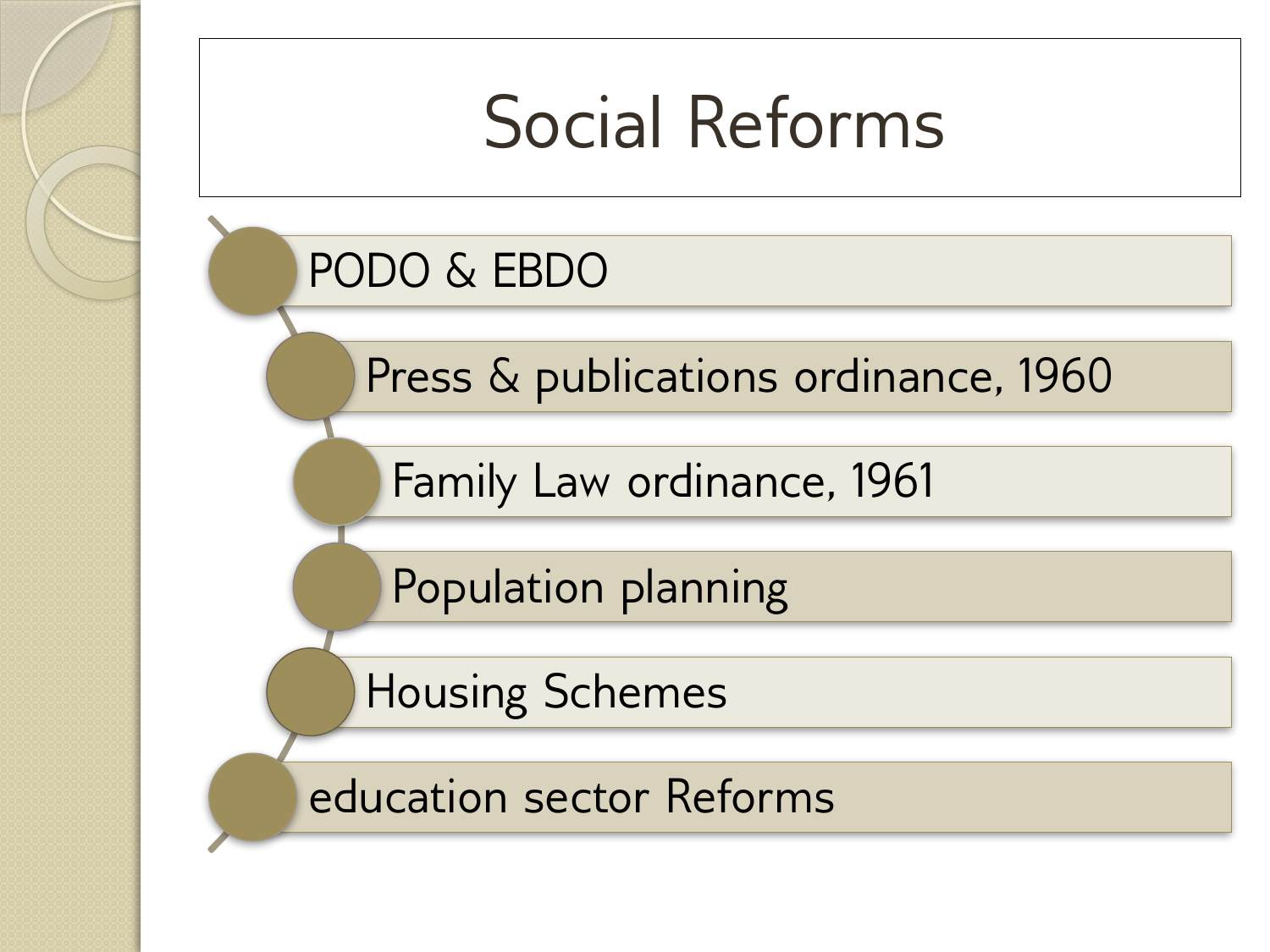

# Social Reforms
PODO & EBDO
Press & publications ordinance, 1960
Family Law ordinance, 1961
Population planning
Housing Schemes
education sector Reforms